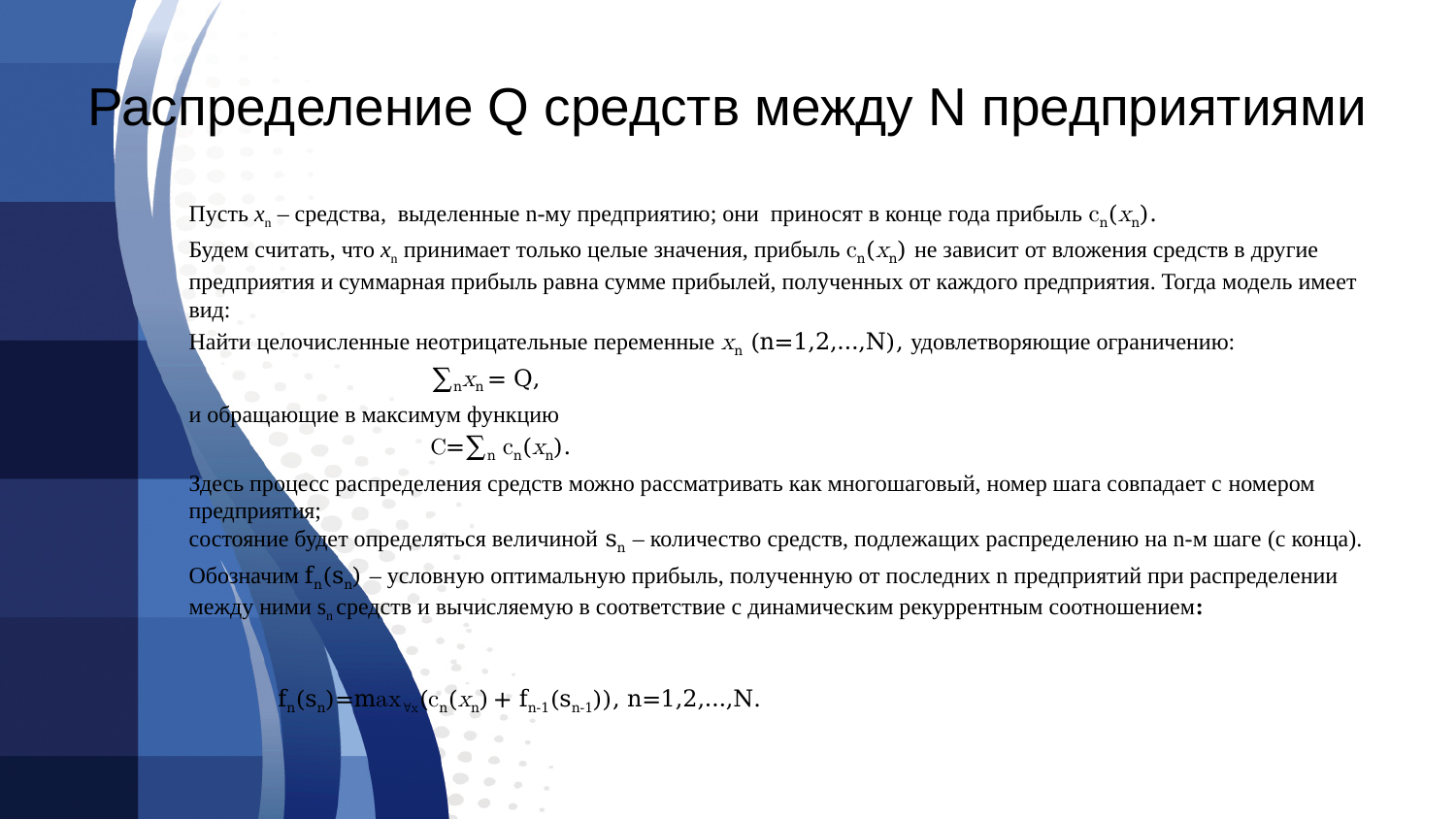

# Распределение Q средств между N предприятиями
	Пусть хn – средства,  выделенные n-му предприятию; они  приносят в конце года прибыль сn(хn).
	Будем считать, что хn принимает только целые значения, прибыль сn(хn) не зависит от вложения средств в другие предприятия и суммарная прибыль равна сумме прибылей, полученных от каждого предприятия. Тогда модель имеет вид:
	Найти целочисленные неотрицательные переменные хn (n=1,2,…,N), удовлетворяющие ограничению:
                                        ∑nхn = Q,
	и обращающие в максимум функцию
                                        С=∑n сn(хn).
	Здесь процесс распределения средств можно рассматривать как многошаговый, номер шага совпадает с номером предприятия;
состояние будет определяться величиной sn – количество средств, подлежащих распределению на n-м шаге (с конца).
	Обозначим fn(sn) – условную оптимальную прибыль, полученную от последних n предприятий при распределении между ними sn средств и вычисляемую в соответствие с динамическим рекуррентным соотношением:
                   fn(sn)=mах∀х(сn(хn) + fn-1(sn-1)), n=1,2,…,N.